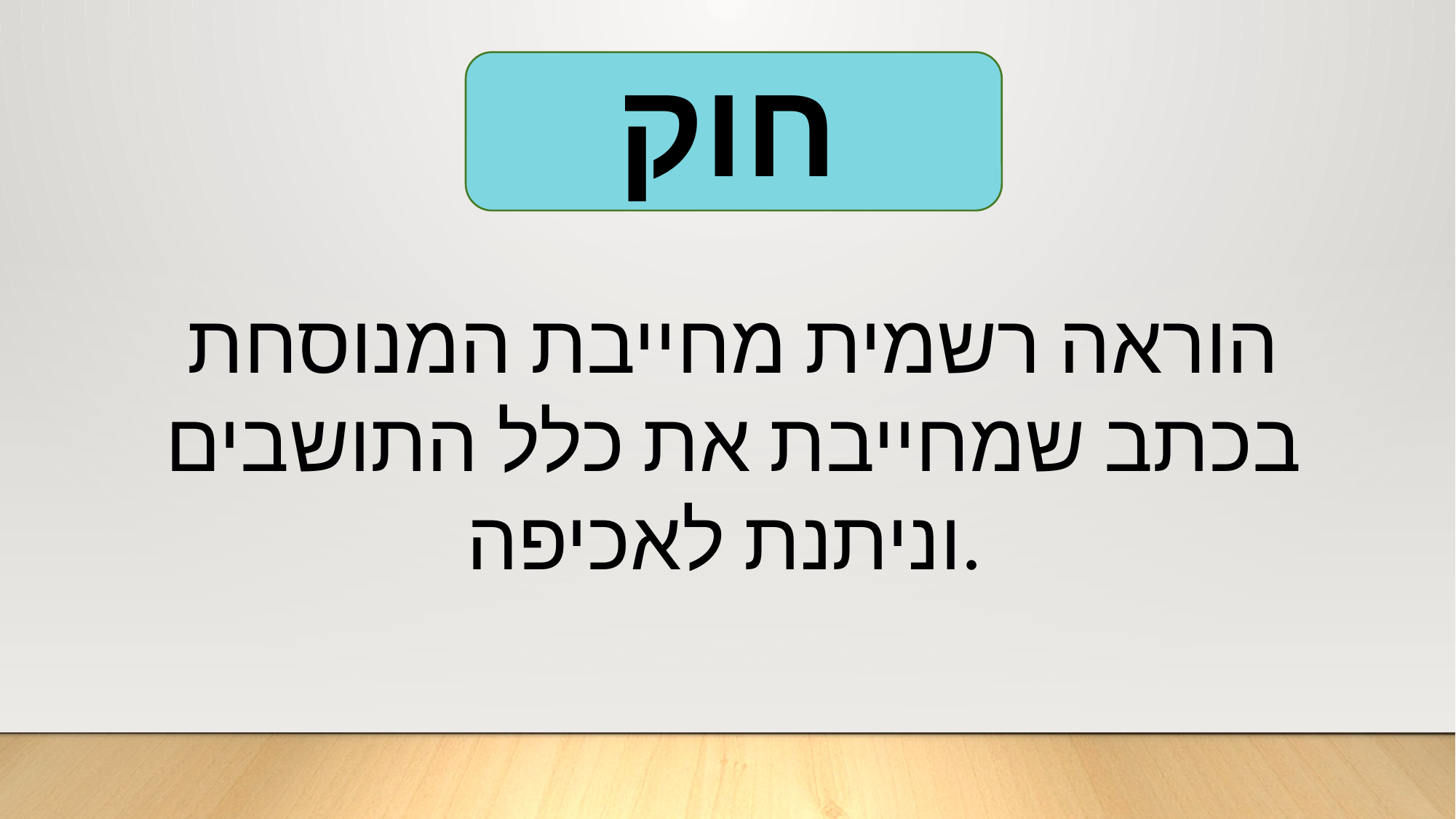

מוסר
חוק

הוראה רשמית מחייבת המנוסחת בכתב שמחייבת את כלל התושבים וניתנת לאכיפה.